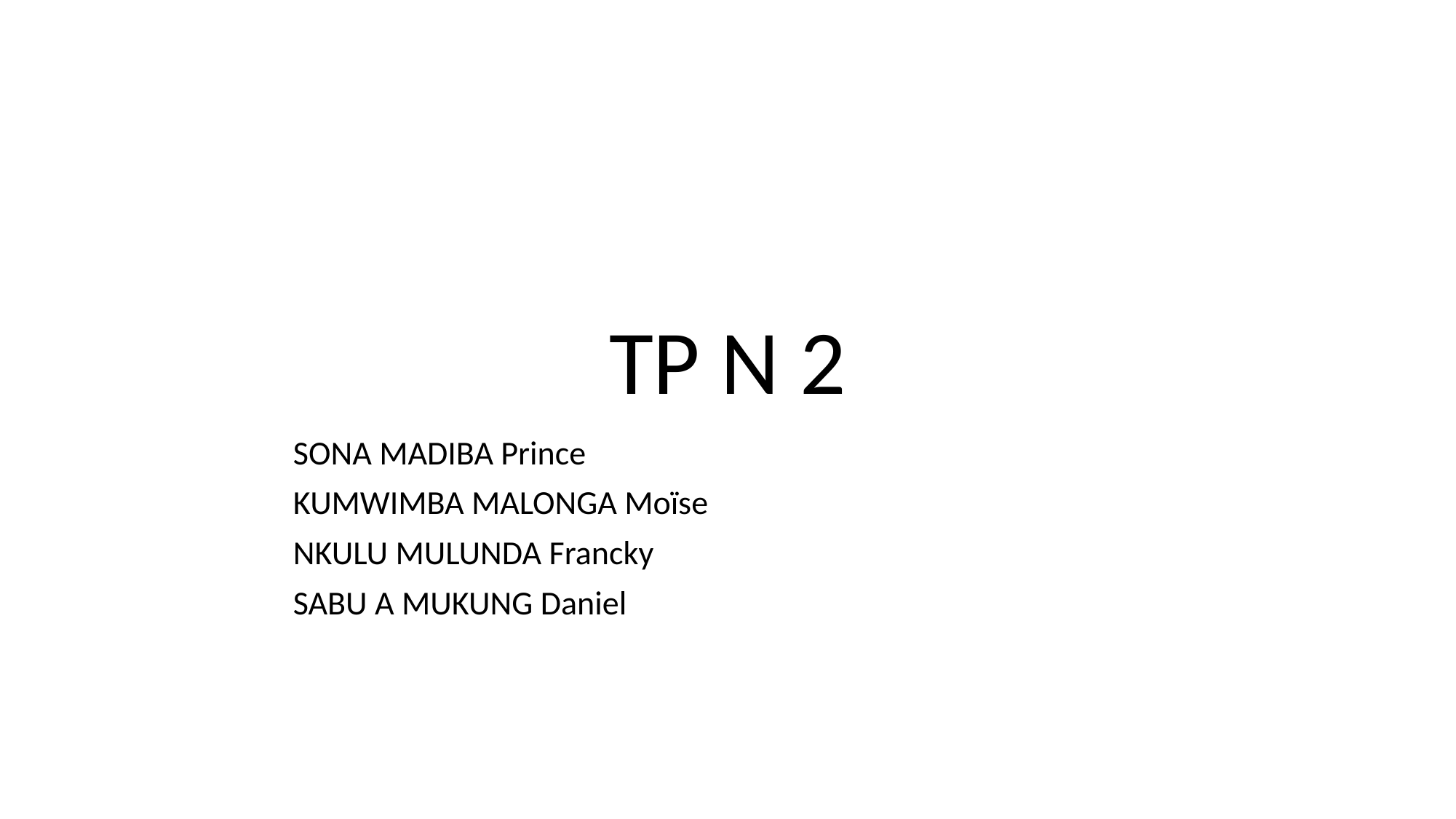

# TP N 2
	SONA MADIBA Prince
	KUMWIMBA MALONGA Moïse
	NKULU MULUNDA Francky
	SABU A MUKUNG Daniel